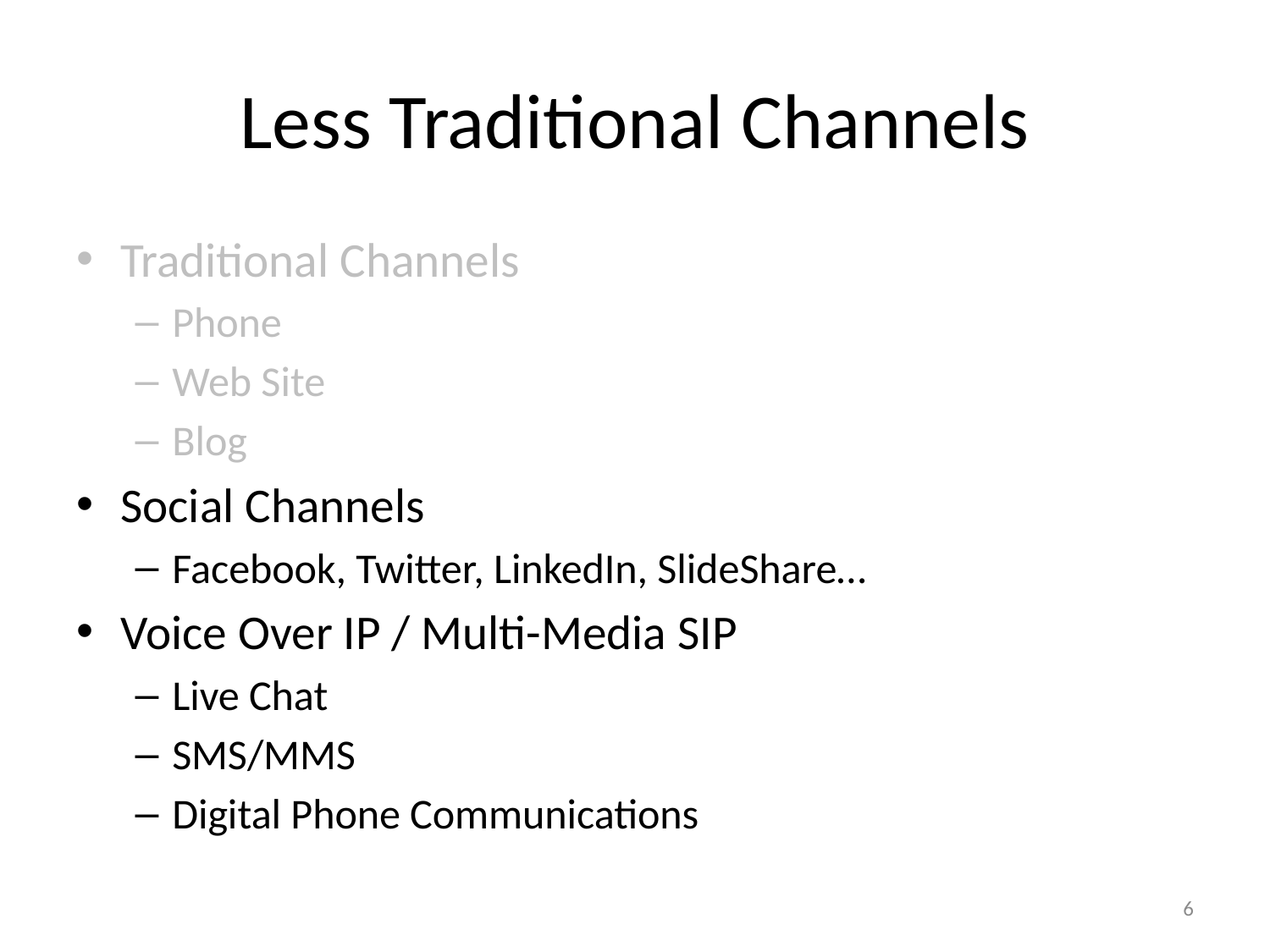

# Less Traditional Channels
Traditional Channels
Phone
Web Site
Blog
Social Channels
Facebook, Twitter, LinkedIn, SlideShare…
Voice Over IP / Multi-Media SIP
Live Chat
SMS/MMS
Digital Phone Communications
6